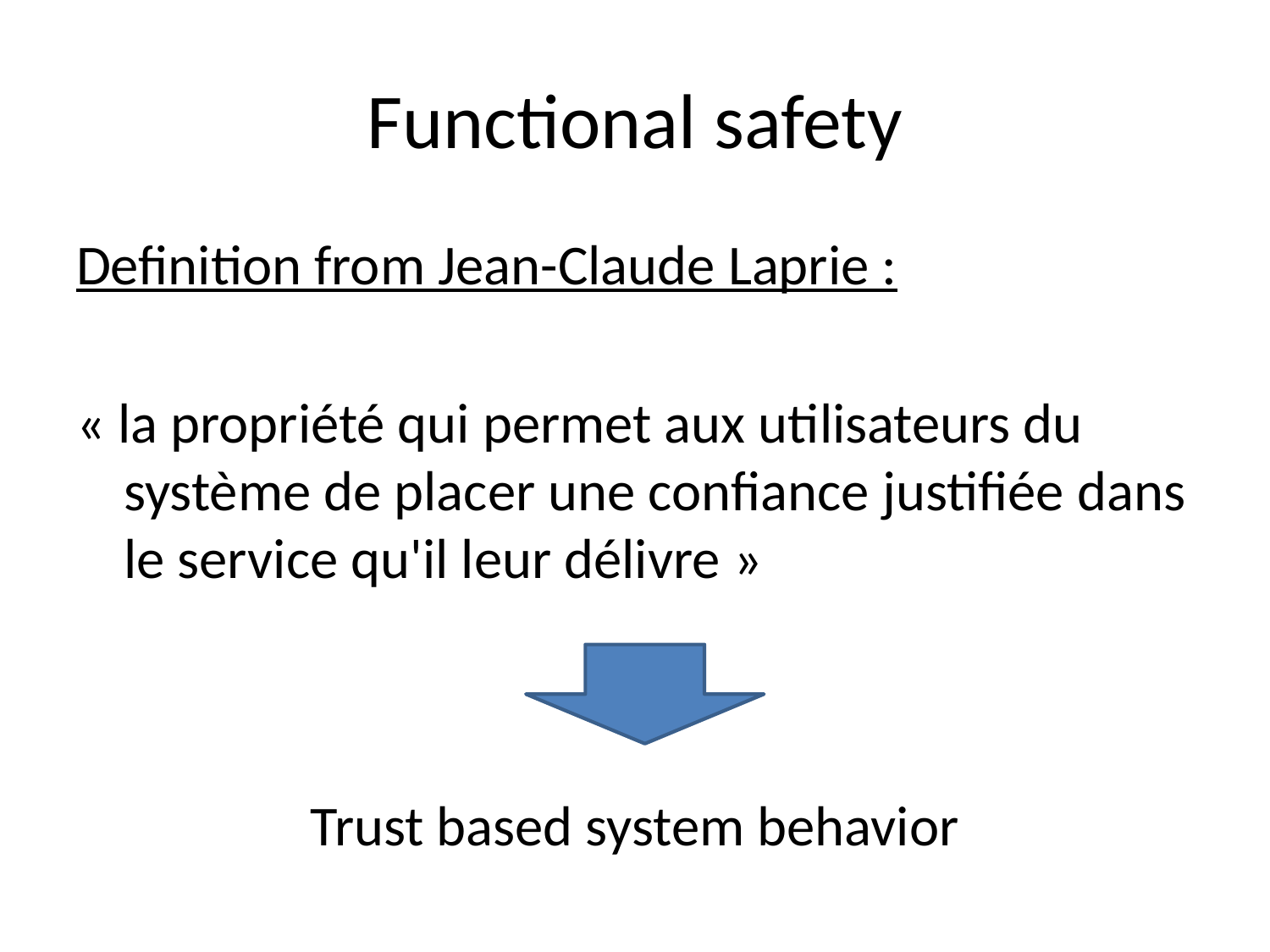

# Functional safety
Definition from Jean-Claude Laprie :

« la propriété qui permet aux utilisateurs du système de placer une confiance justifiée dans le service qu'il leur délivre »

Trust based system behavior